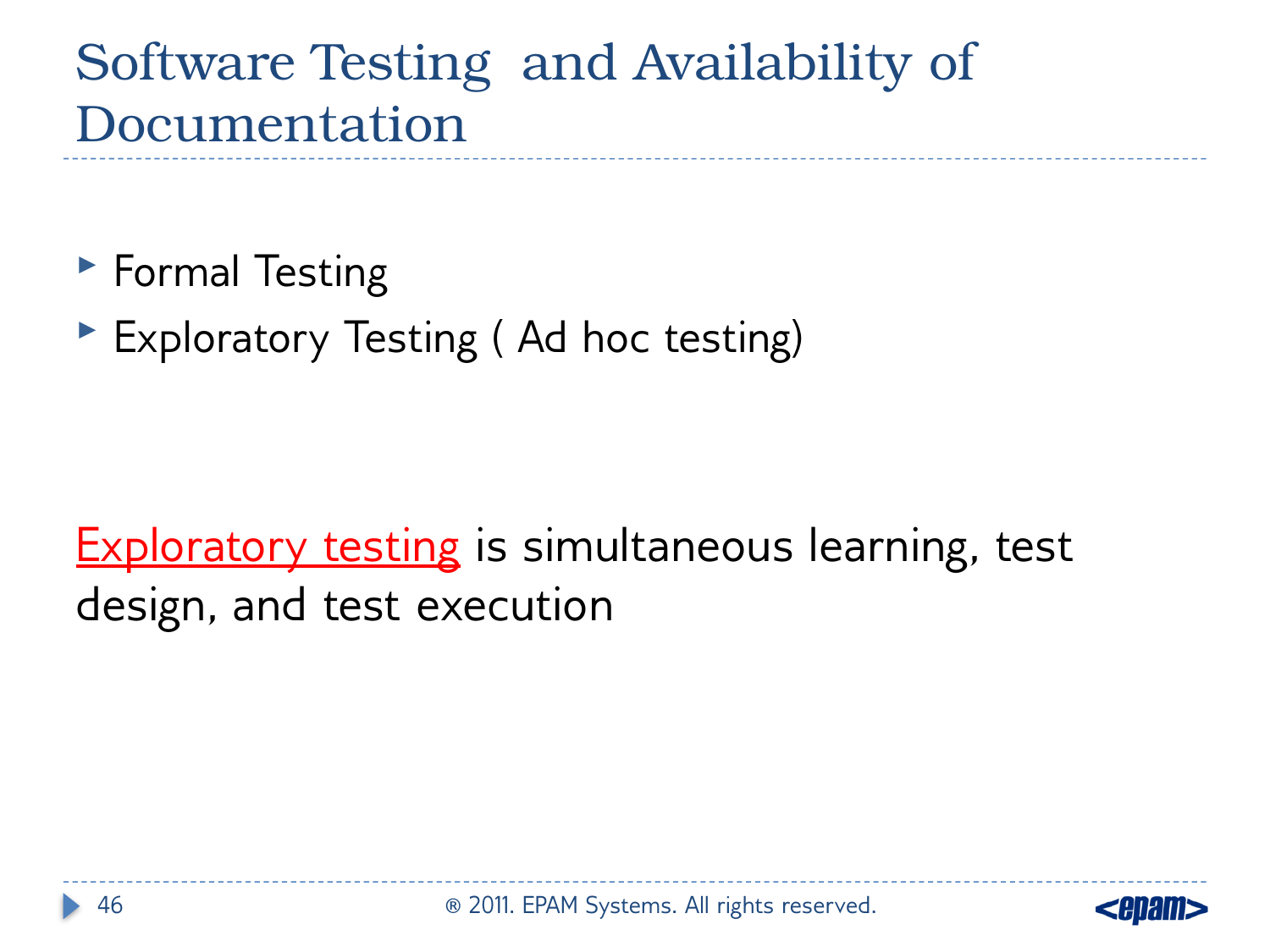

# Software Testing  and Availability of Documentation

Formal Testing
Exploratory Testing ( Ad hoc testing)

Exploratory testing is simultaneous learning, test design, and test execution
46
® 2011. EPAM Systems. All rights reserved.